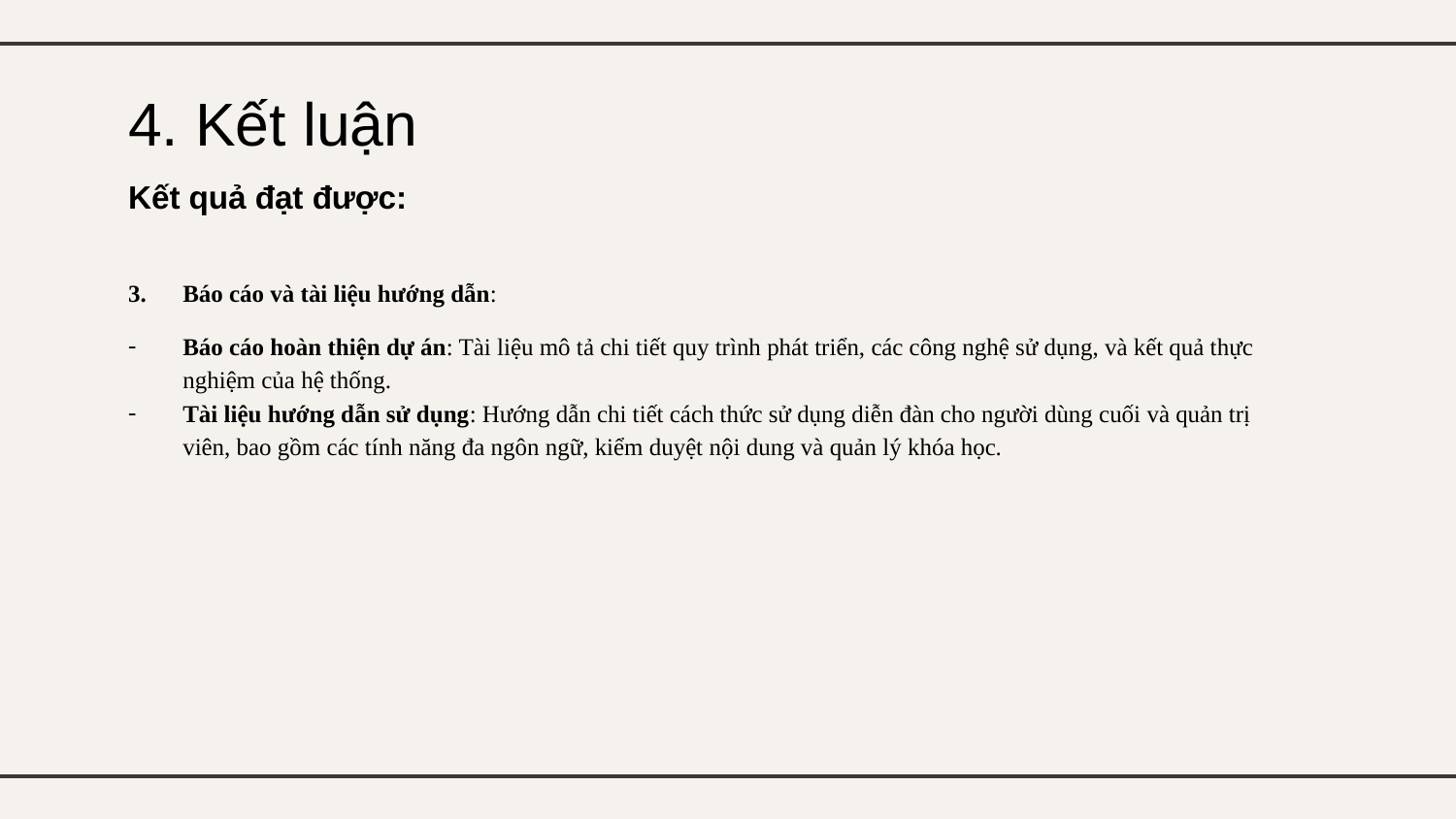

# 4. Kết luận
Kết quả đạt được:

Báo cáo và tài liệu hướng dẫn:
Báo cáo hoàn thiện dự án: Tài liệu mô tả chi tiết quy trình phát triển, các công nghệ sử dụng, và kết quả thực nghiệm của hệ thống.
Tài liệu hướng dẫn sử dụng: Hướng dẫn chi tiết cách thức sử dụng diễn đàn cho người dùng cuối và quản trị viên, bao gồm các tính năng đa ngôn ngữ, kiểm duyệt nội dung và quản lý khóa học.